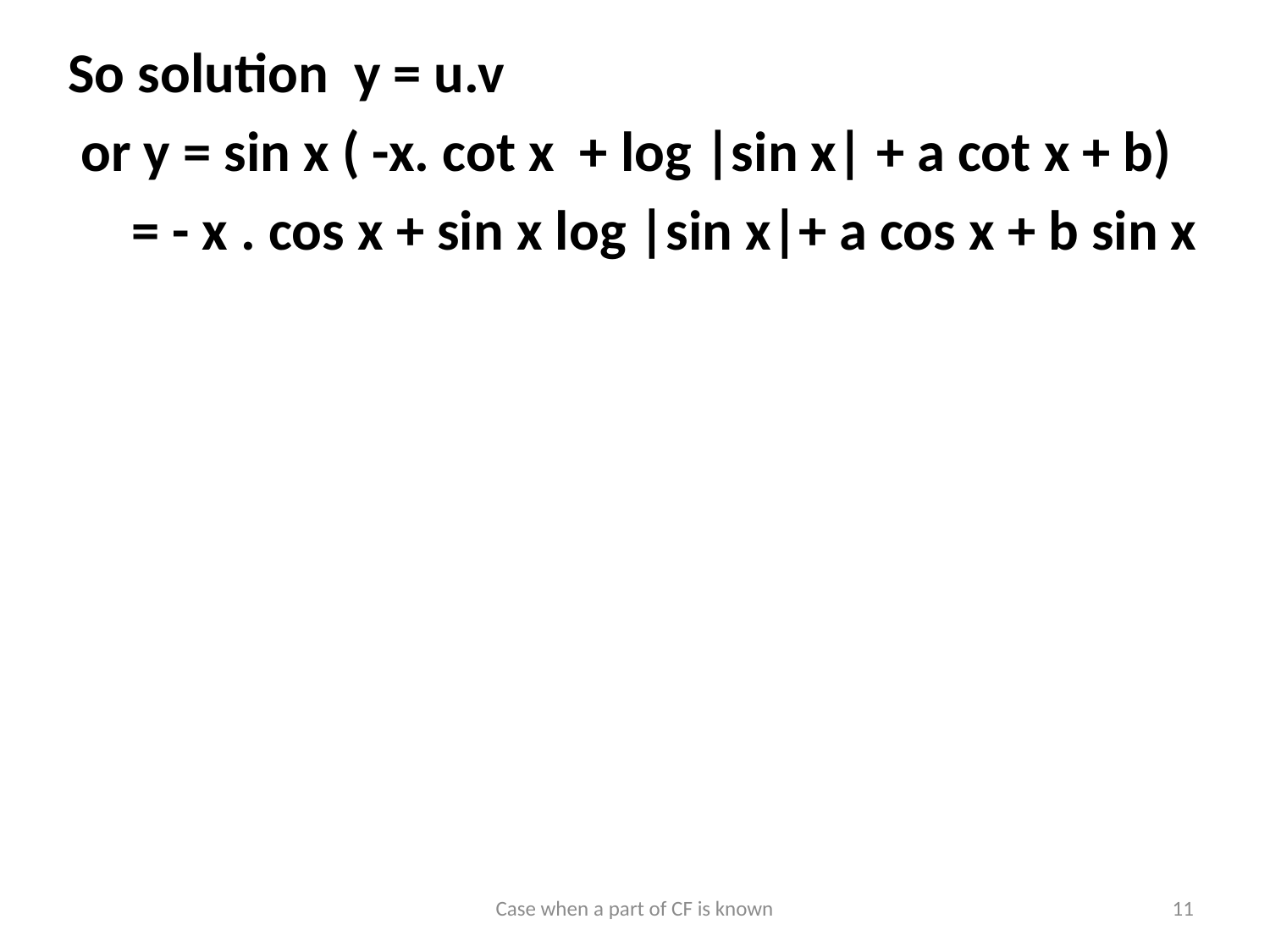

So solution  y = u.v
   or y = sin x ( -x. cot x  + log |sin x| + a cot x + b)
       = - x . cos x + sin x log |sin x|+ a cos x + b sin x
Case when a part of CF is known
11